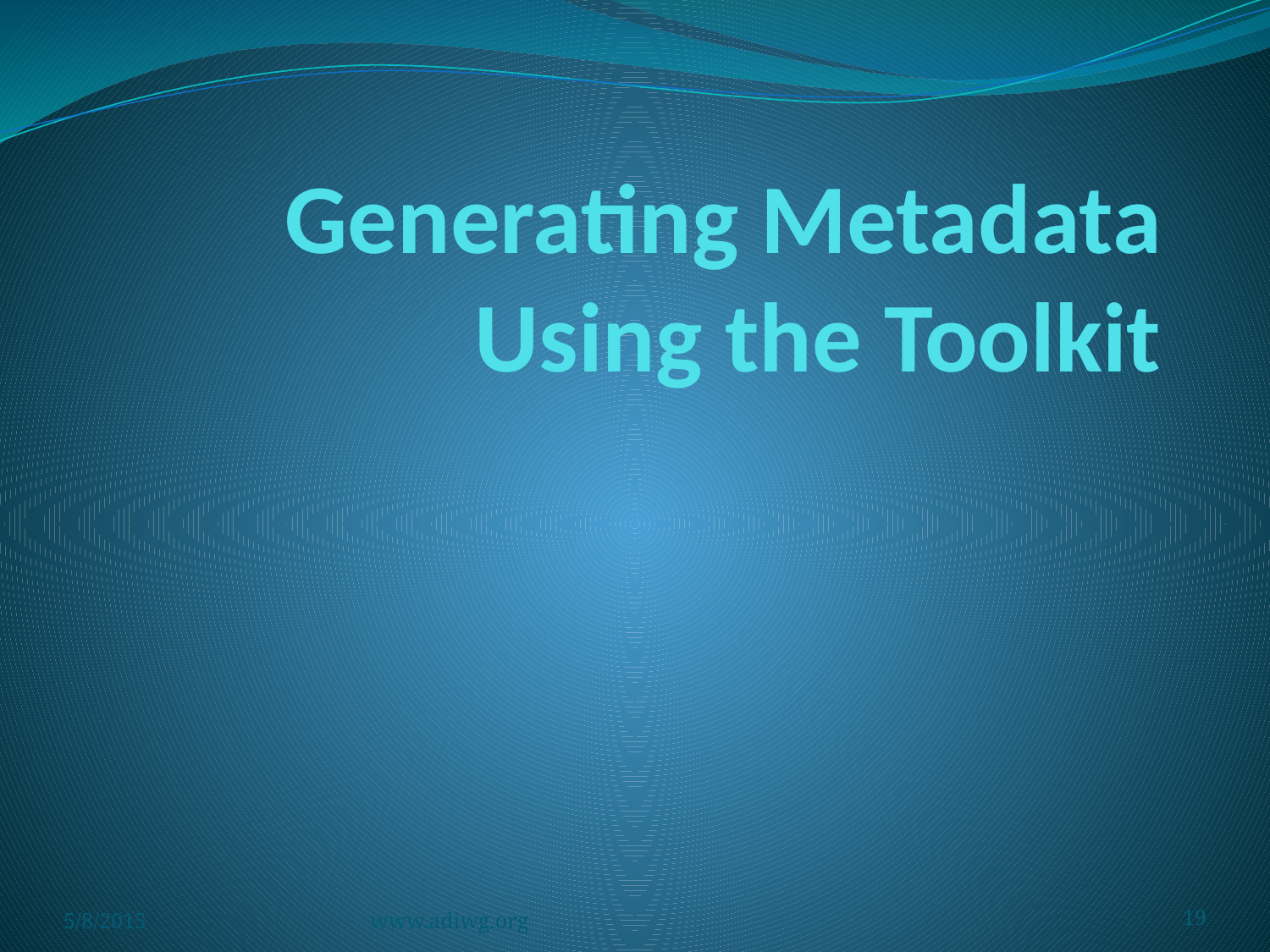

# Generating Metadata Using the Toolkit

5/8/2015
www.adiwg.org
19